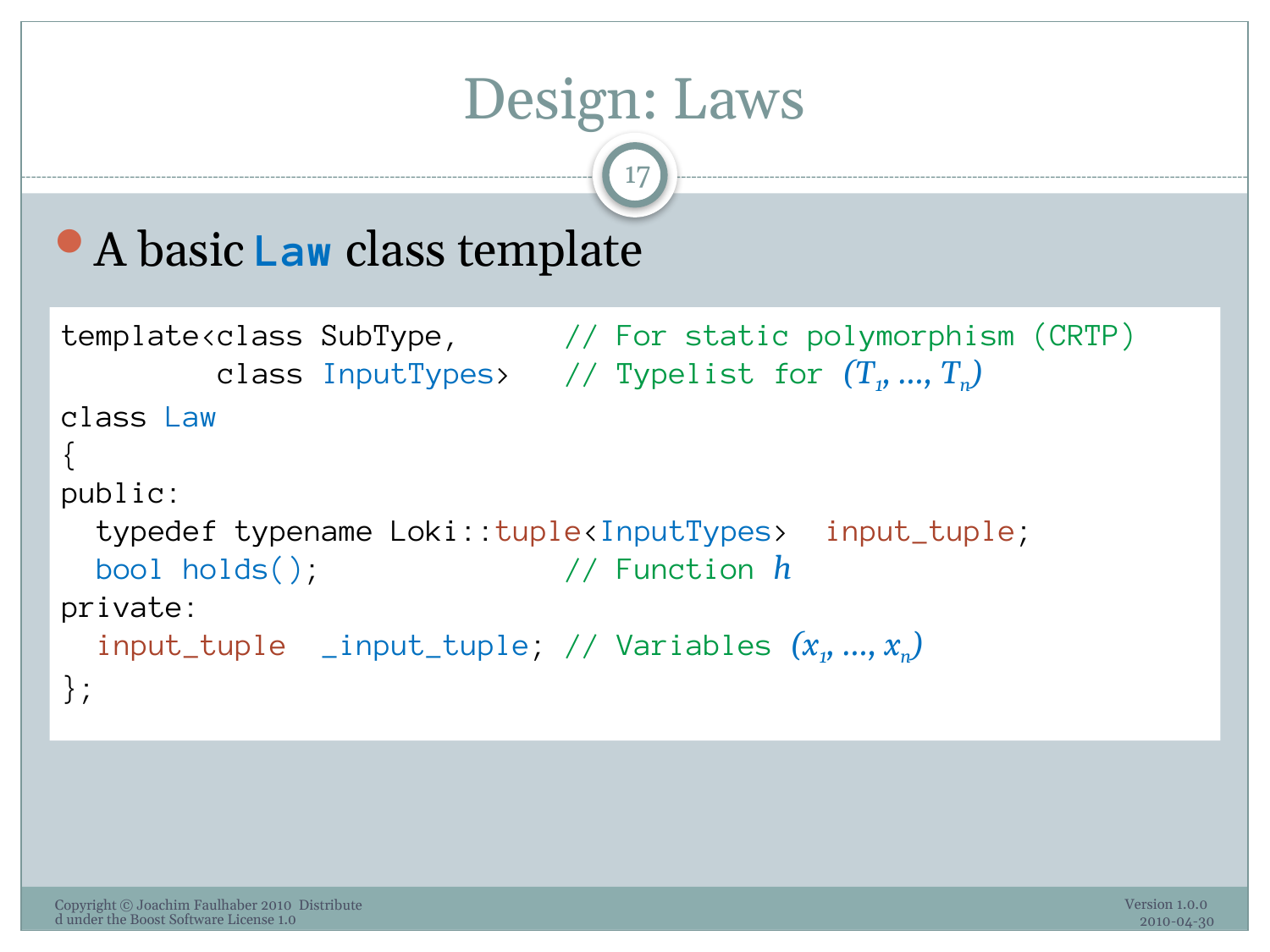

# Design: Laws
17
A basic Law class template
template<class SubType,      // For static polymorphism (CRTP)
         class InputTypes>   // Typelist for (T1, …, Tn)
class Law
{
public:
  typedef typename Loki::tuple<InputTypes>  input_tuple;
  bool holds();              // Function h
private:
  input_tuple  _input_tuple; // Variables (x1, …, xn)
};

Version 1.0.0   2010-04-30
Copyright © Joachim Faulhaber 2010  Distributed under the Boost Software License 1.0